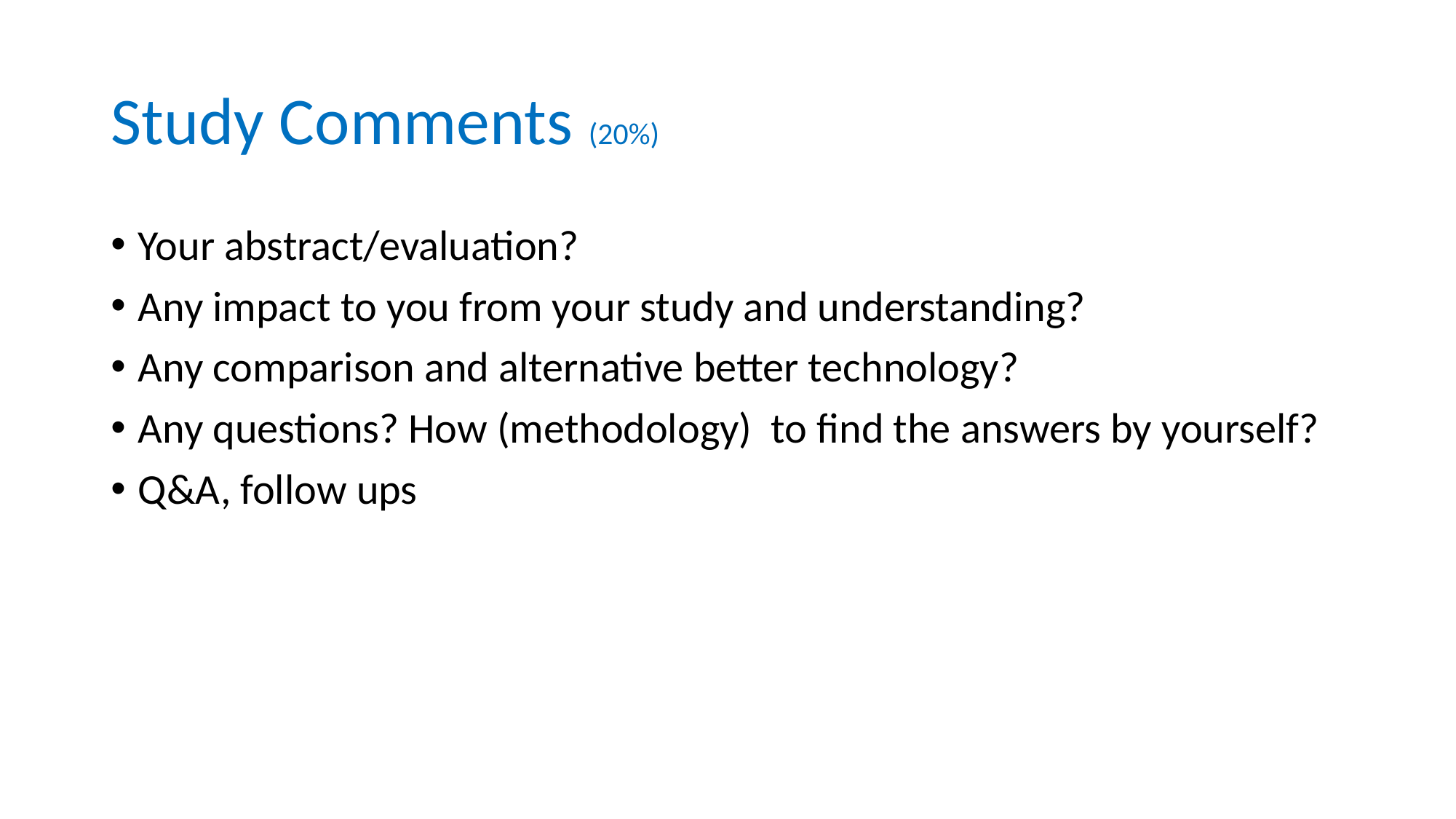

# Study Comments (20%)
Your abstract/evaluation?
Any impact to you from your study and understanding?
Any comparison and alternative better technology?
Any questions? How (methodology)  to find the answers by yourself?
Q&A, follow ups